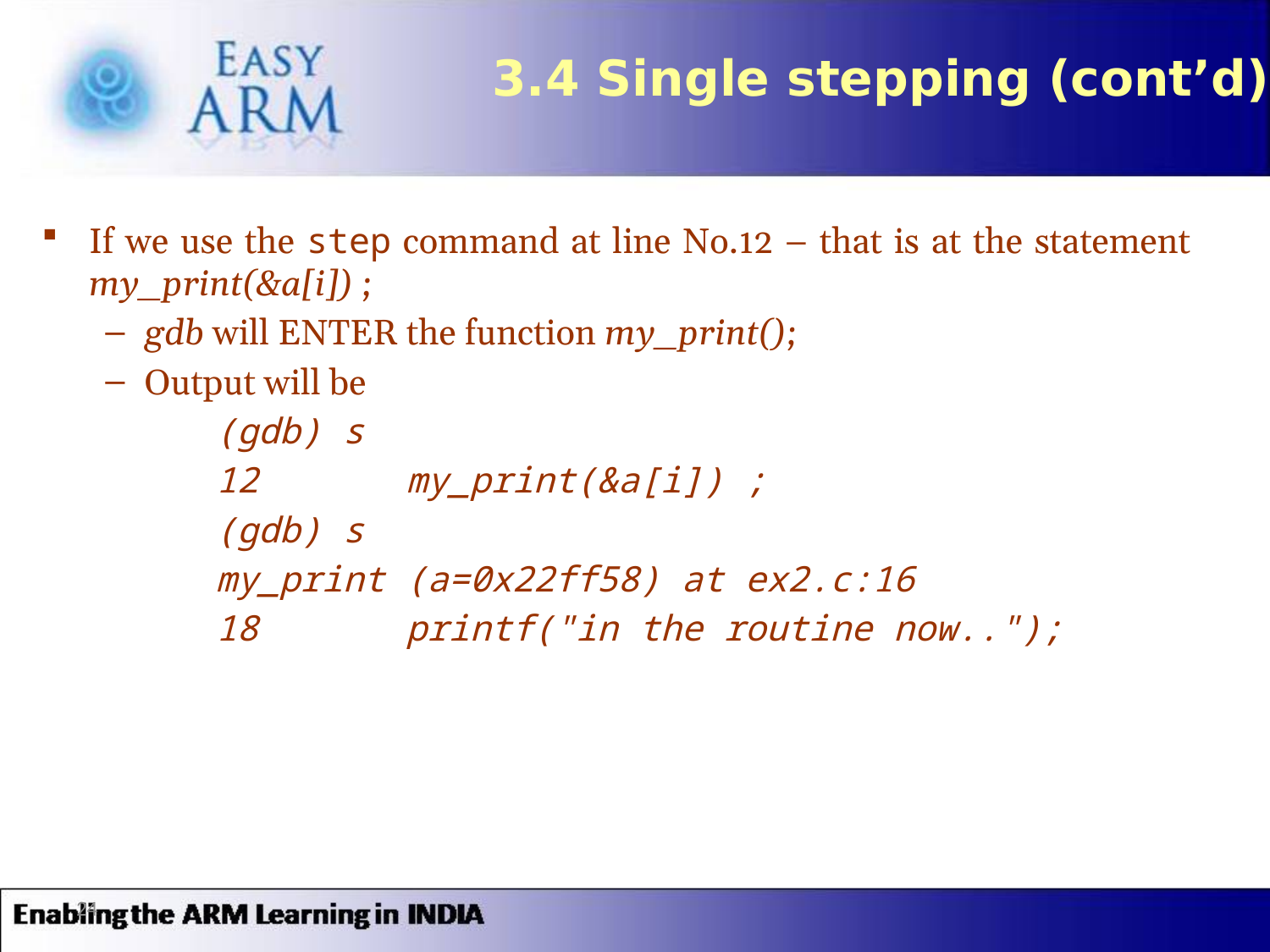

# 3.4 Single stepping (cont’d)
If we use the step command at line No.12 – that is at the statement my_print(&a[i]) ;
gdb will ENTER the function my_print();
Output will be
		(gdb) s
		12       my_print(&a[i]) ;
		(gdb) s
		my_print (a=0x22ff58) at ex2.c:16
		18       printf("in the routine now..");
24